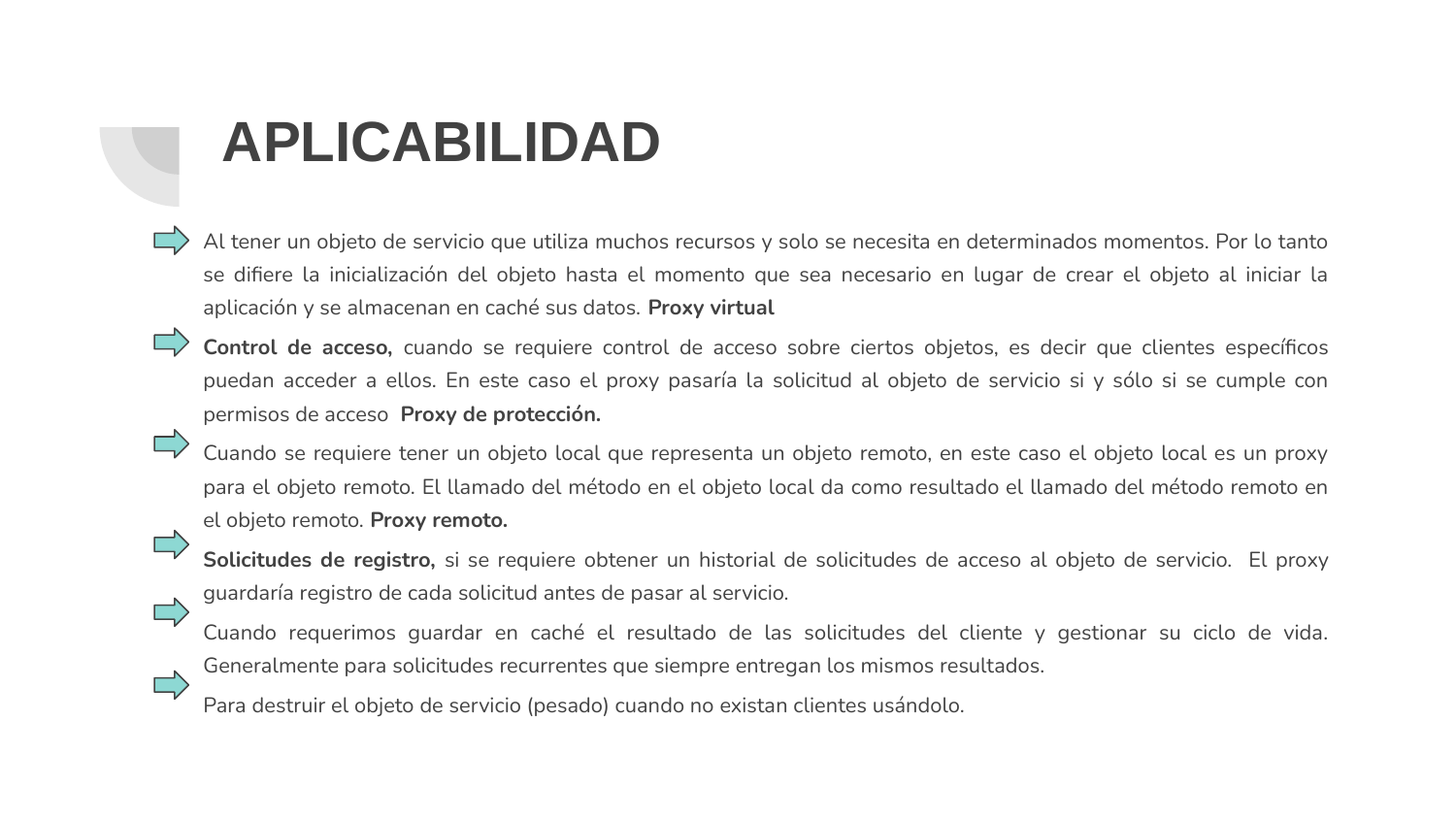

# APLICABILIDAD
Al tener un objeto de servicio que utiliza muchos recursos y solo se necesita en determinados momentos. Por lo tanto se difiere la inicialización del objeto hasta el momento que sea necesario en lugar de crear el objeto al iniciar la aplicación y se almacenan en caché sus datos. Proxy virtual
Control de acceso, cuando se requiere control de acceso sobre ciertos objetos, es decir que clientes específicos puedan acceder a ellos. En este caso el proxy pasaría la solicitud al objeto de servicio si y sólo si se cumple con permisos de acceso  Proxy de protección.
Cuando se requiere tener un objeto local que representa un objeto remoto, en este caso el objeto local es un proxy para el objeto remoto. El llamado del método en el objeto local da como resultado el llamado del método remoto en el objeto remoto. Proxy remoto.
Solicitudes de registro, si se requiere obtener un historial de solicitudes de acceso al objeto de servicio.  El proxy guardaría registro de cada solicitud antes de pasar al servicio.
Cuando requerimos guardar en caché el resultado de las solicitudes del cliente y gestionar su ciclo de vida. Generalmente para solicitudes recurrentes que siempre entregan los mismos resultados.
Para destruir el objeto de servicio (pesado) cuando no existan clientes usándolo.